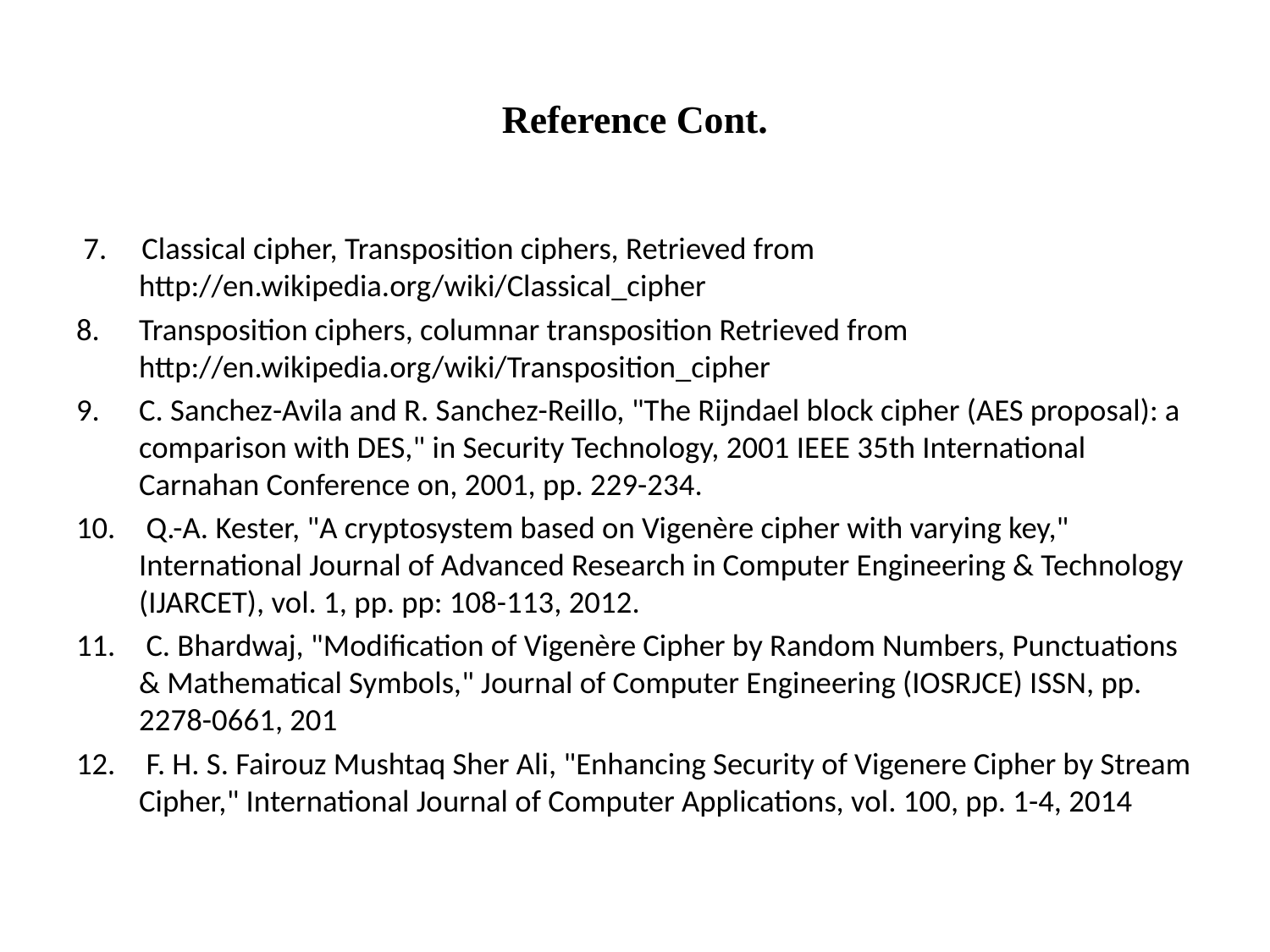

# Reference Cont.
 7.     Classical cipher, Transposition ciphers, Retrieved from http://en.wikipedia.org/wiki/Classical_cipher
Transposition ciphers, columnar transposition Retrieved from http://en.wikipedia.org/wiki/Transposition_cipher
C. Sanchez-Avila and R. Sanchez-Reillo, "The Rijndael block cipher (AES proposal): a comparison with DES," in Security Technology, 2001 IEEE 35th International Carnahan Conference on, 2001, pp. 229-234.
 Q.-A. Kester, "A cryptosystem based on Vigenère cipher with varying key," International Journal of Advanced Research in Computer Engineering & Technology (IJARCET), vol. 1, pp. pp: 108-113, 2012.
 C. Bhardwaj, "Modification of Vigenère Cipher by Random Numbers, Punctuations & Mathematical Symbols," Journal of Computer Engineering (IOSRJCE) ISSN, pp. 2278-0661, 201
 F. H. S. Fairouz Mushtaq Sher Ali, "Enhancing Security of Vigenere Cipher by Stream Cipher," International Journal of Computer Applications, vol. 100, pp. 1-4, 2014